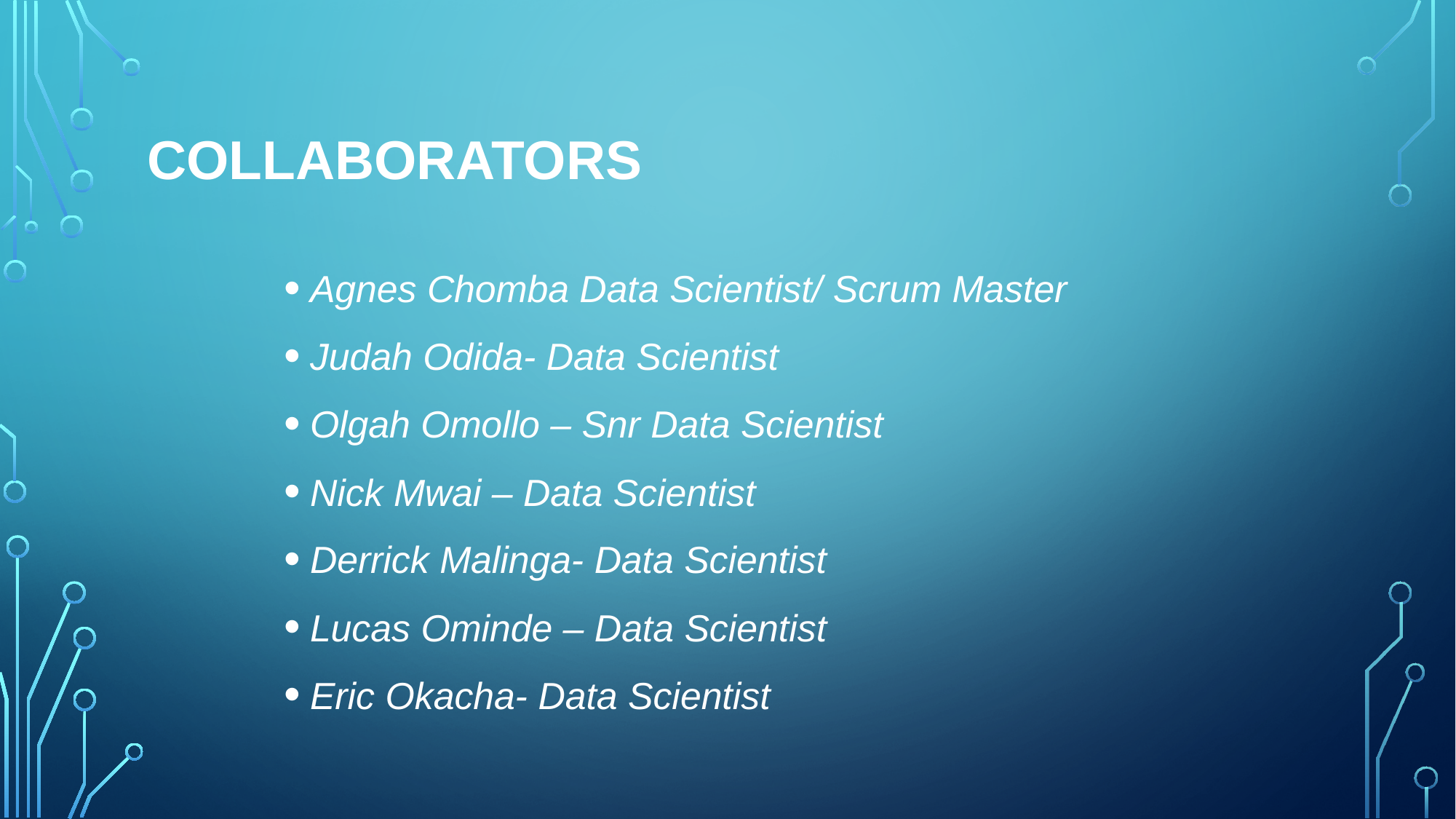

# Collaborators
Agnes Chomba Data Scientist/ Scrum Master
Judah Odida- Data Scientist
Olgah Omollo – Snr Data Scientist
Nick Mwai – Data Scientist
Derrick Malinga- Data Scientist
Lucas Ominde – Data Scientist
Eric Okacha- Data Scientist